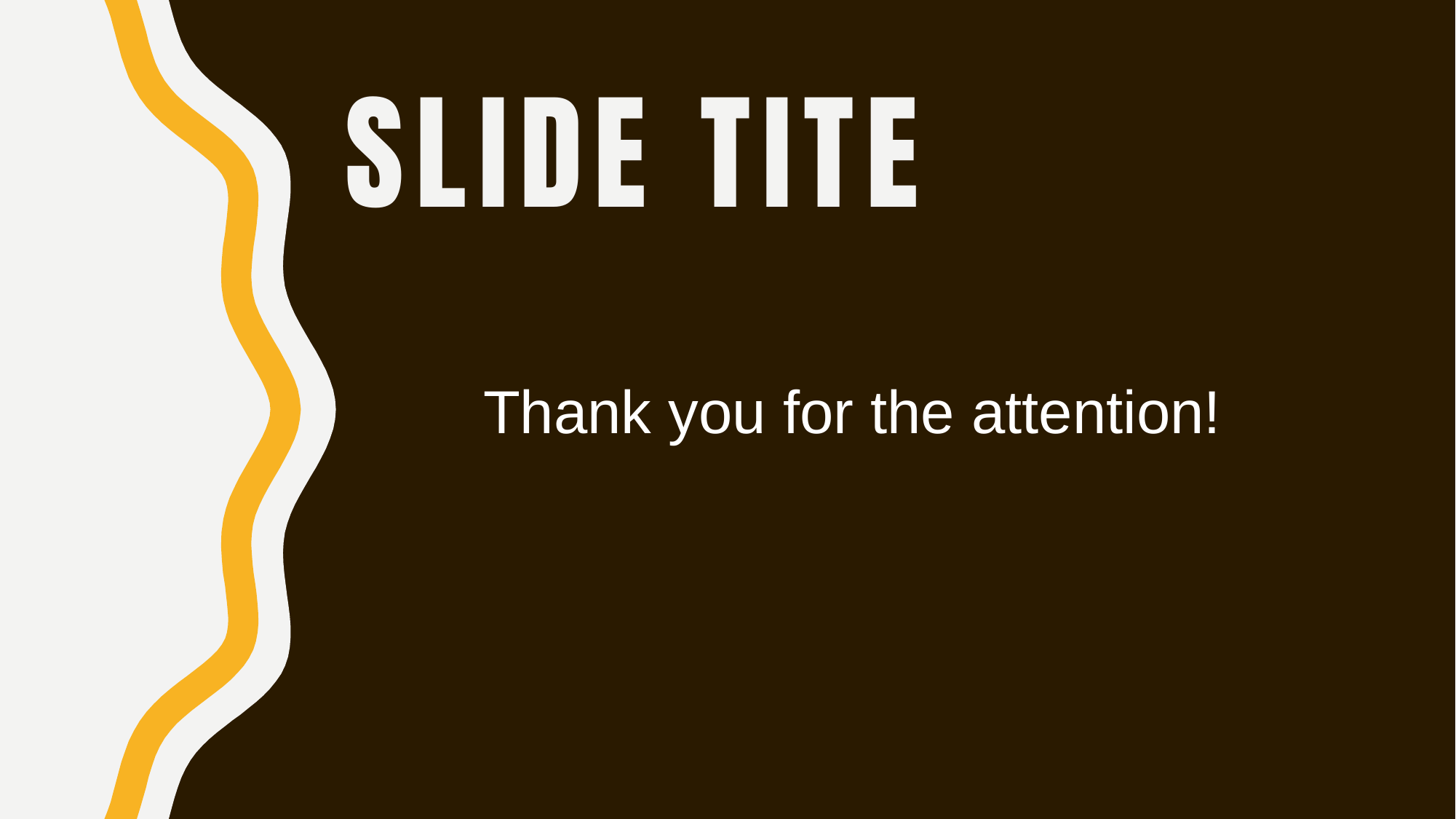

# Slide Tite
Thank you for the attention!